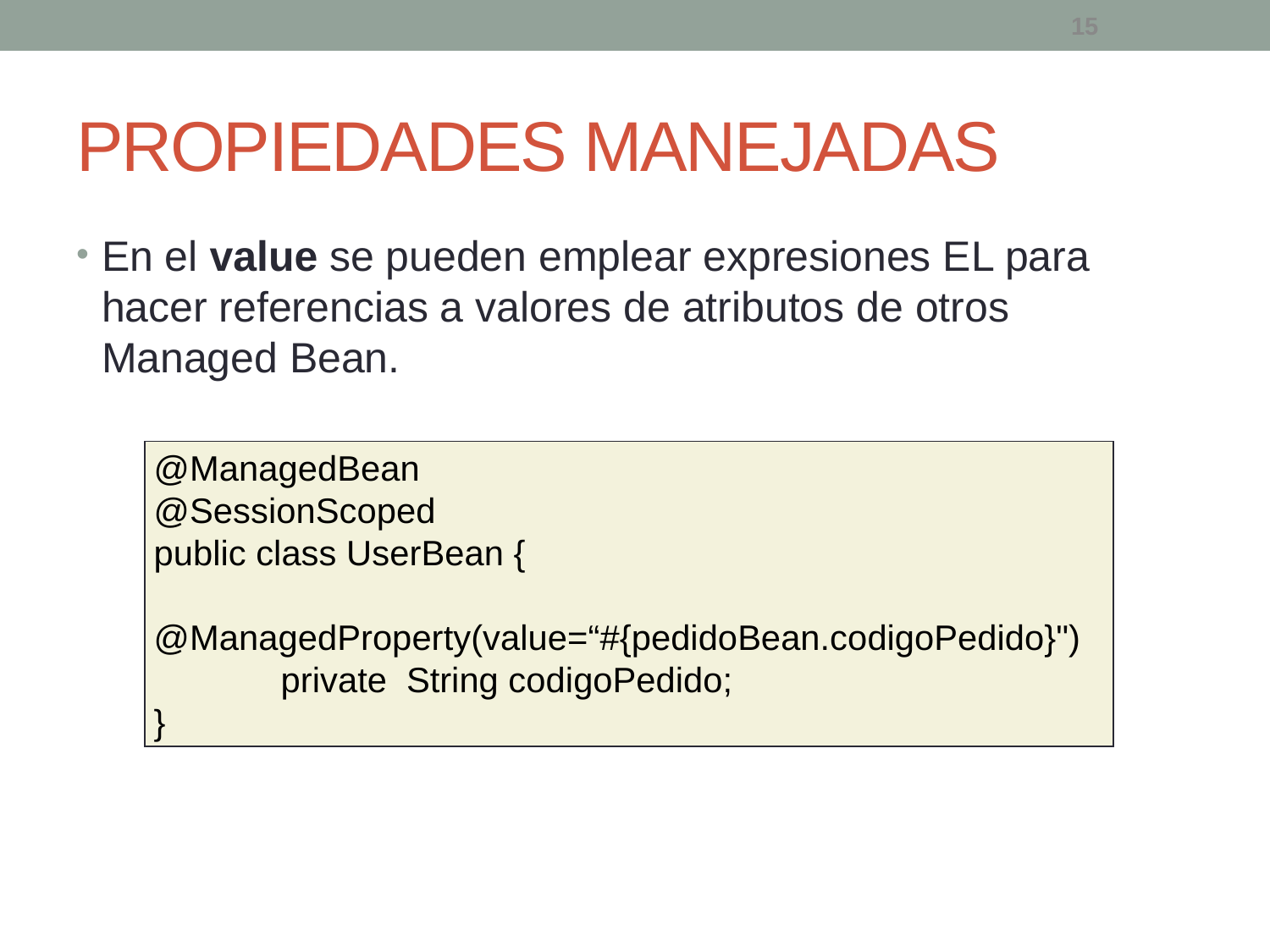

15
# PROPIEDADES MANEJADAS
En el value se pueden emplear expresiones EL para hacer referencias a valores de atributos de otros Managed Bean.

@ManagedBean
@SessionScoped
public class UserBean {
	@ManagedProperty(value=“#{pedidoBean.codigoPedido}")
	private  String codigoPedido;
}